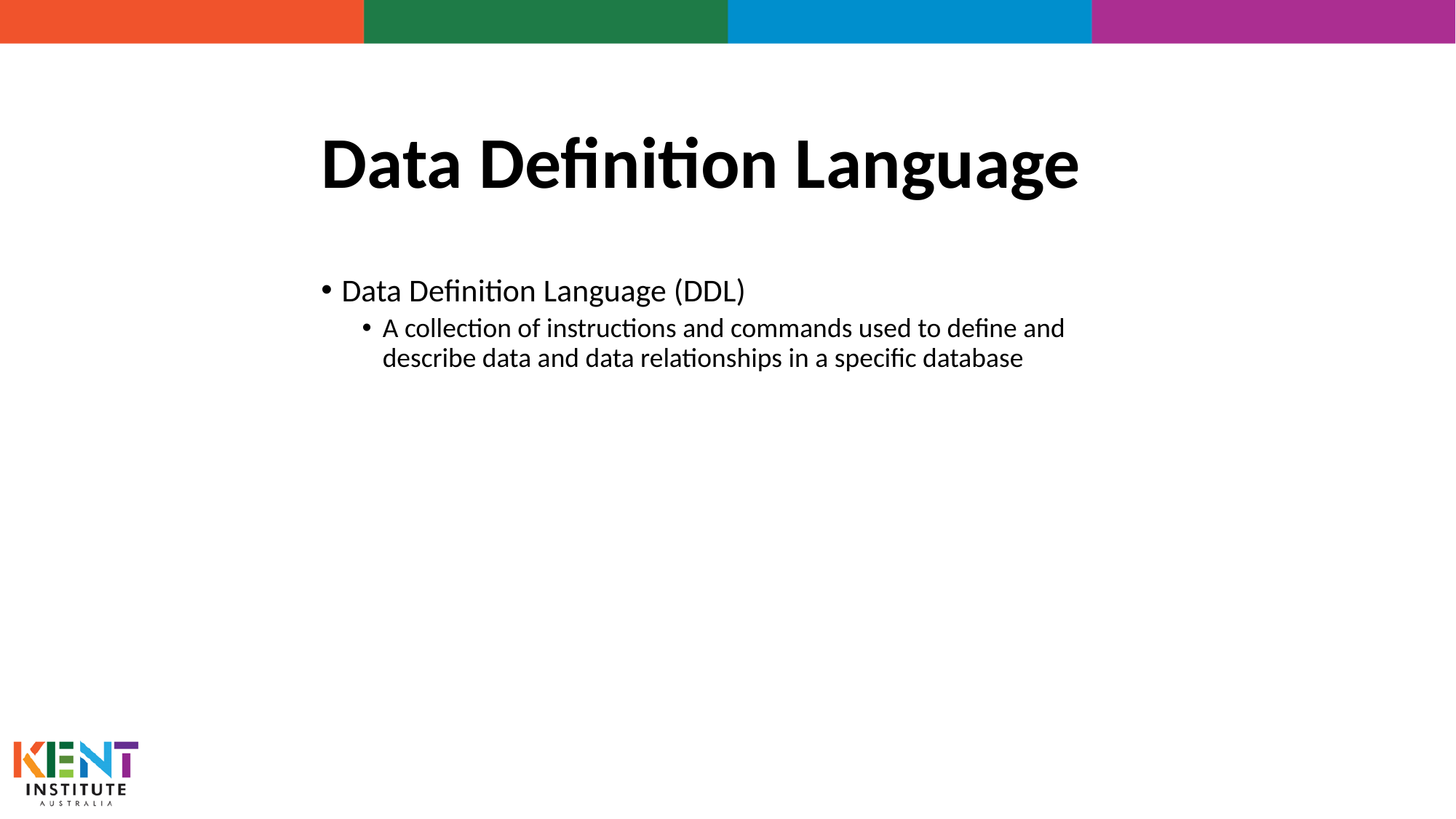

# Data Definition Language
Data Definition Language (DDL)
A collection of instructions and commands used to define and describe data and data relationships in a specific database